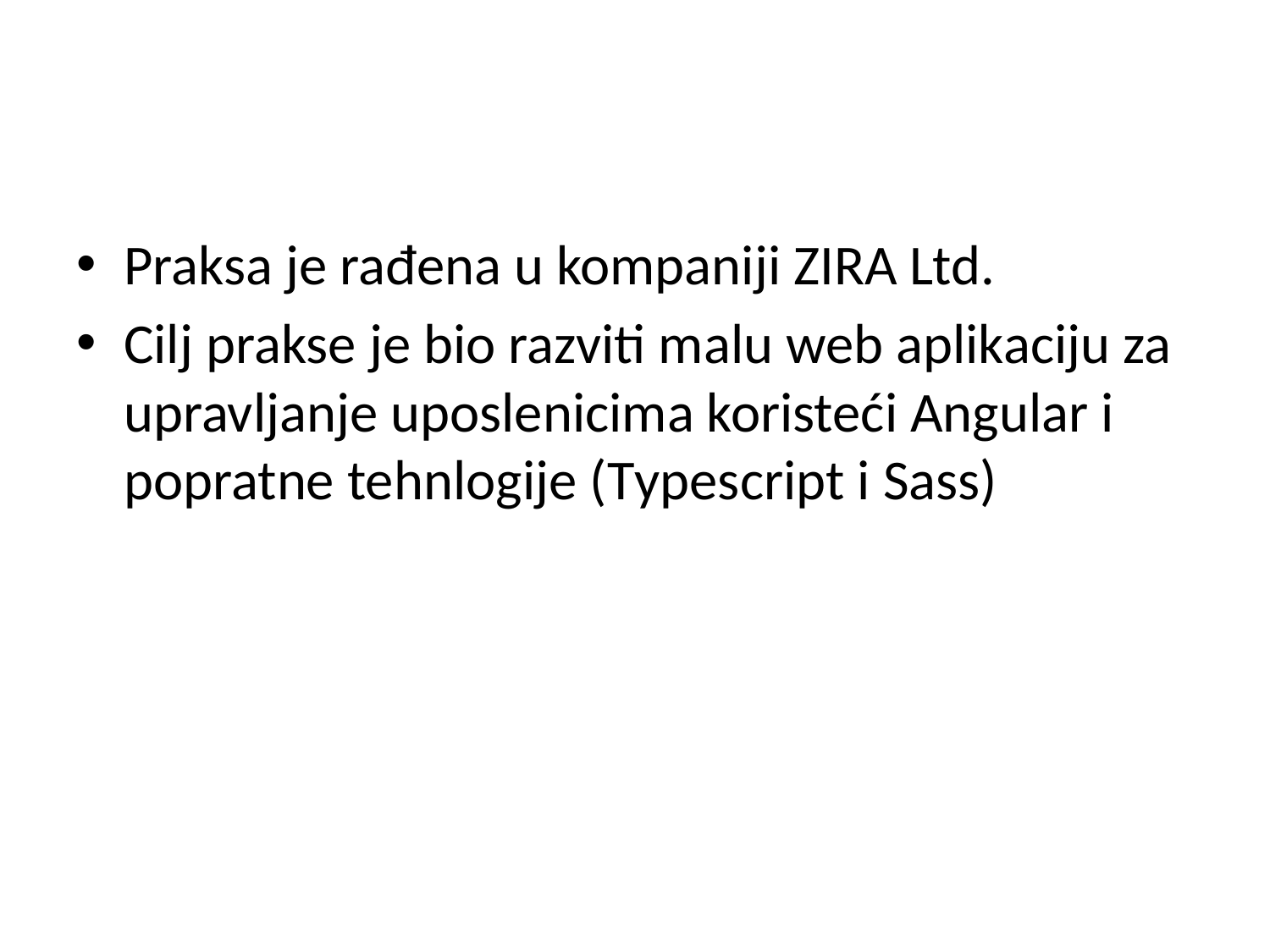

#
Praksa je rađena u kompaniji ZIRA Ltd.
Cilj prakse je bio razviti malu web aplikaciju za upravljanje uposlenicima koristeći Angular i popratne tehnlogije (Typescript i Sass)